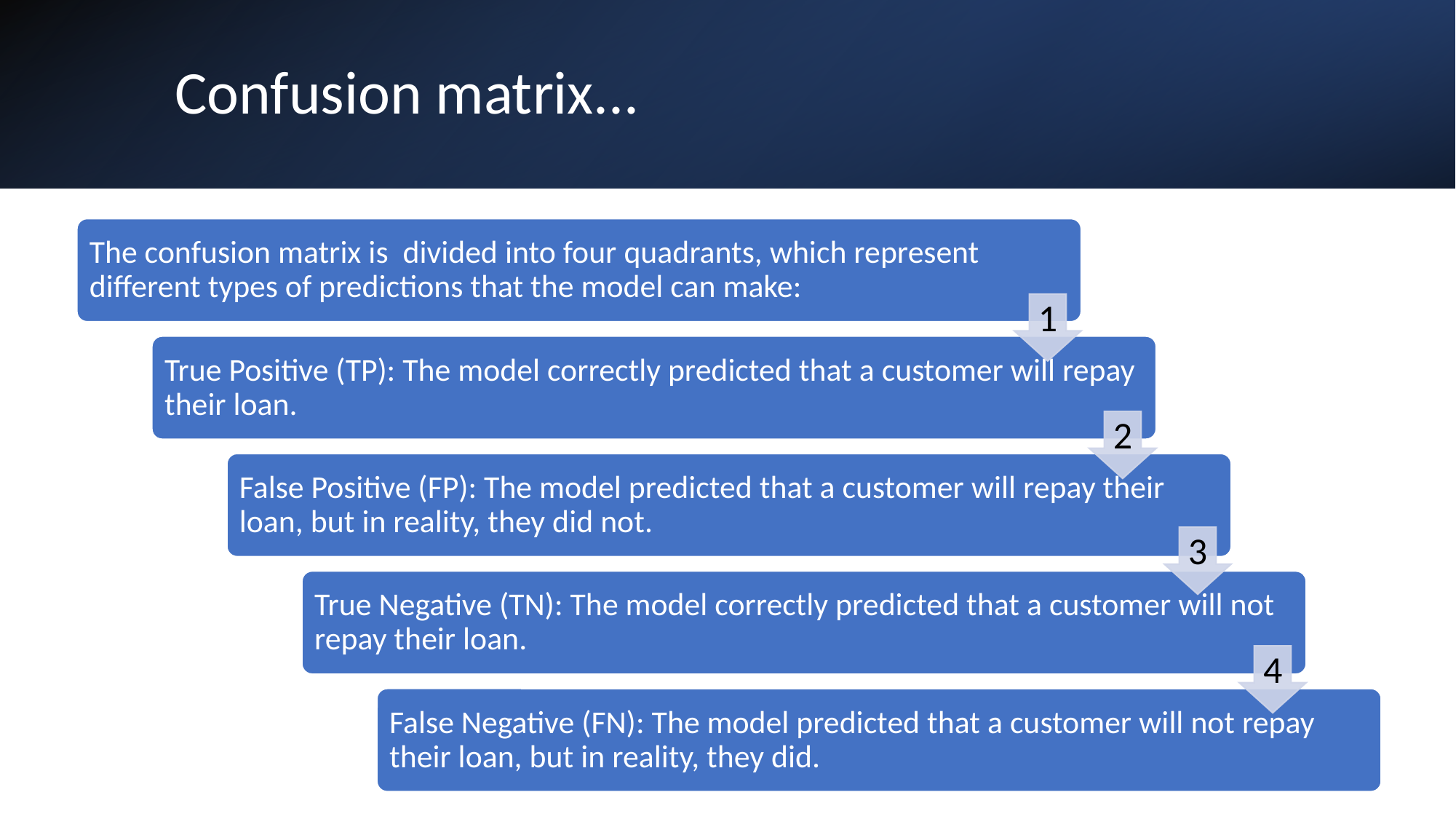

# Confusion matrix...
The confusion matrix is  divided into four quadrants, which represent different types of predictions that the model can make:
True Positive (TP): The model correctly predicted that a customer will repay their loan.
False Positive (FP): The model predicted that a customer will repay their loan, but in reality, they did not.
True Negative (TN): The model correctly predicted that a customer will not repay their loan.
False Negative (FN): The model predicted that a customer will not repay their loan, but in reality, they did.
1
2
3
4